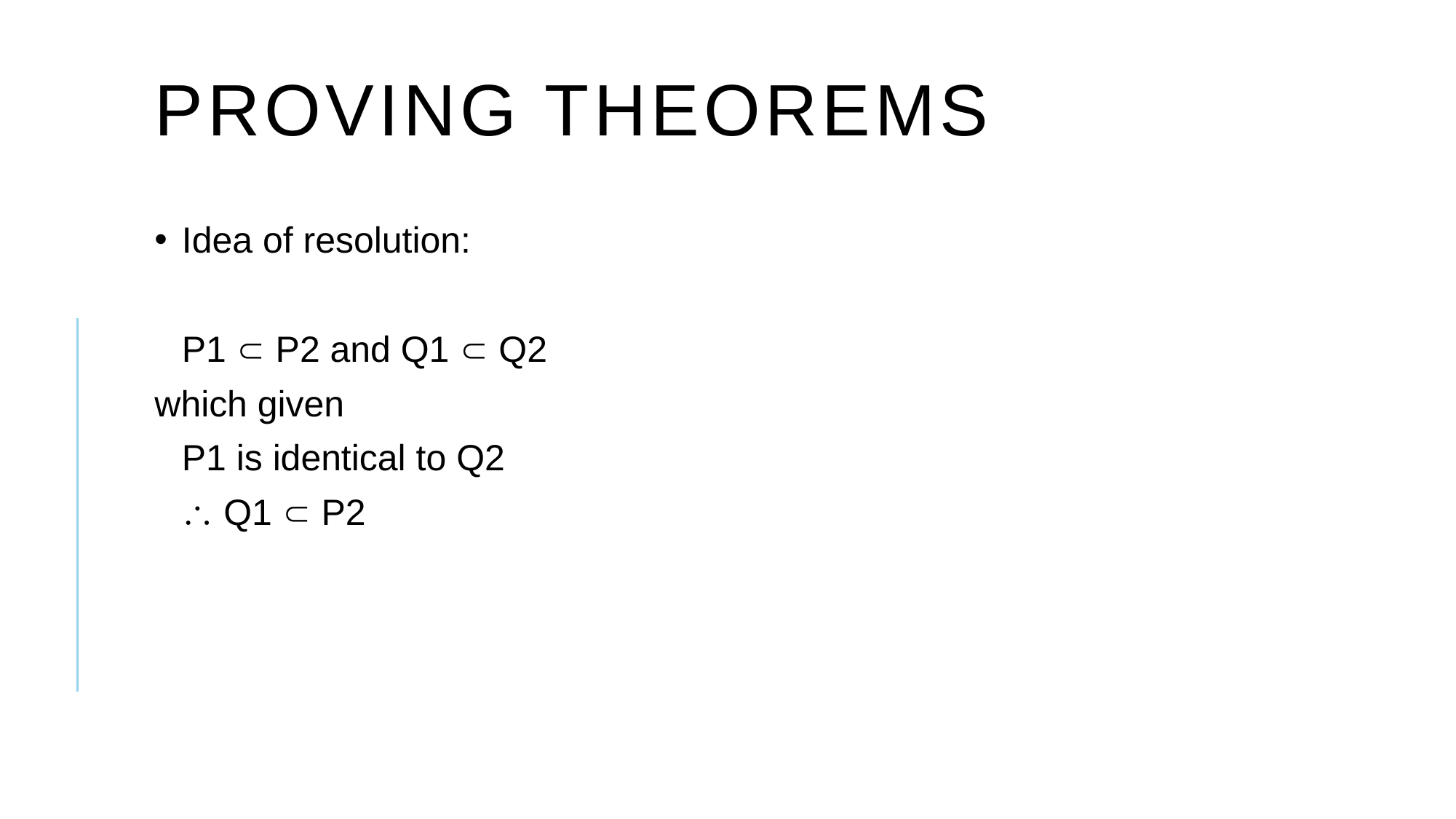

# Proving Theorems
Idea of resolution:

	P1 ⊂ P2 and Q1 ⊂ Q2
which given
	P1 is identical to Q2
	∴ Q1 ⊂ P2